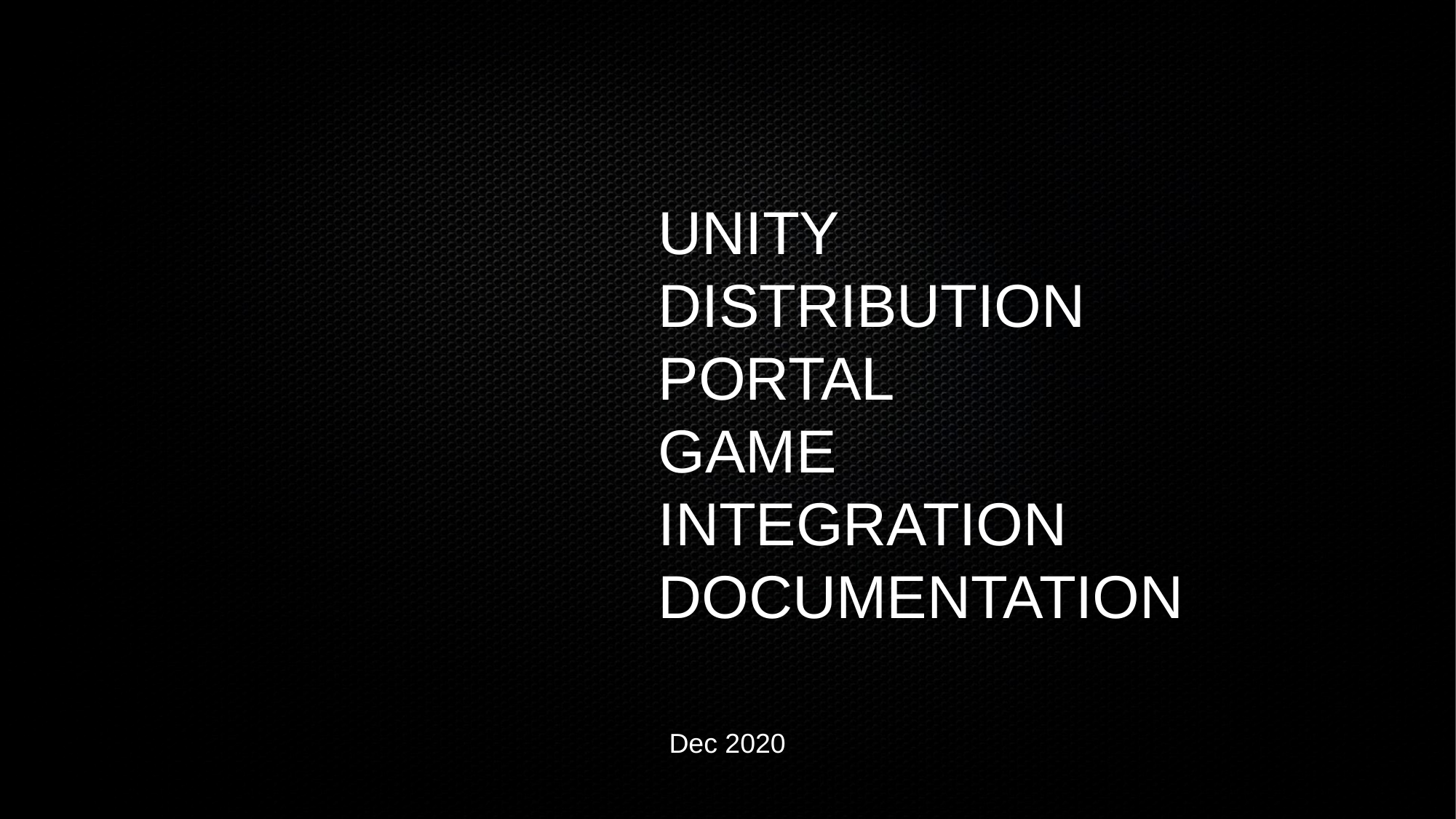

UNITY DISTRIBUTION PORTAL
GAME
INTEGRATION
DOCUMENTATION
Dec 2020